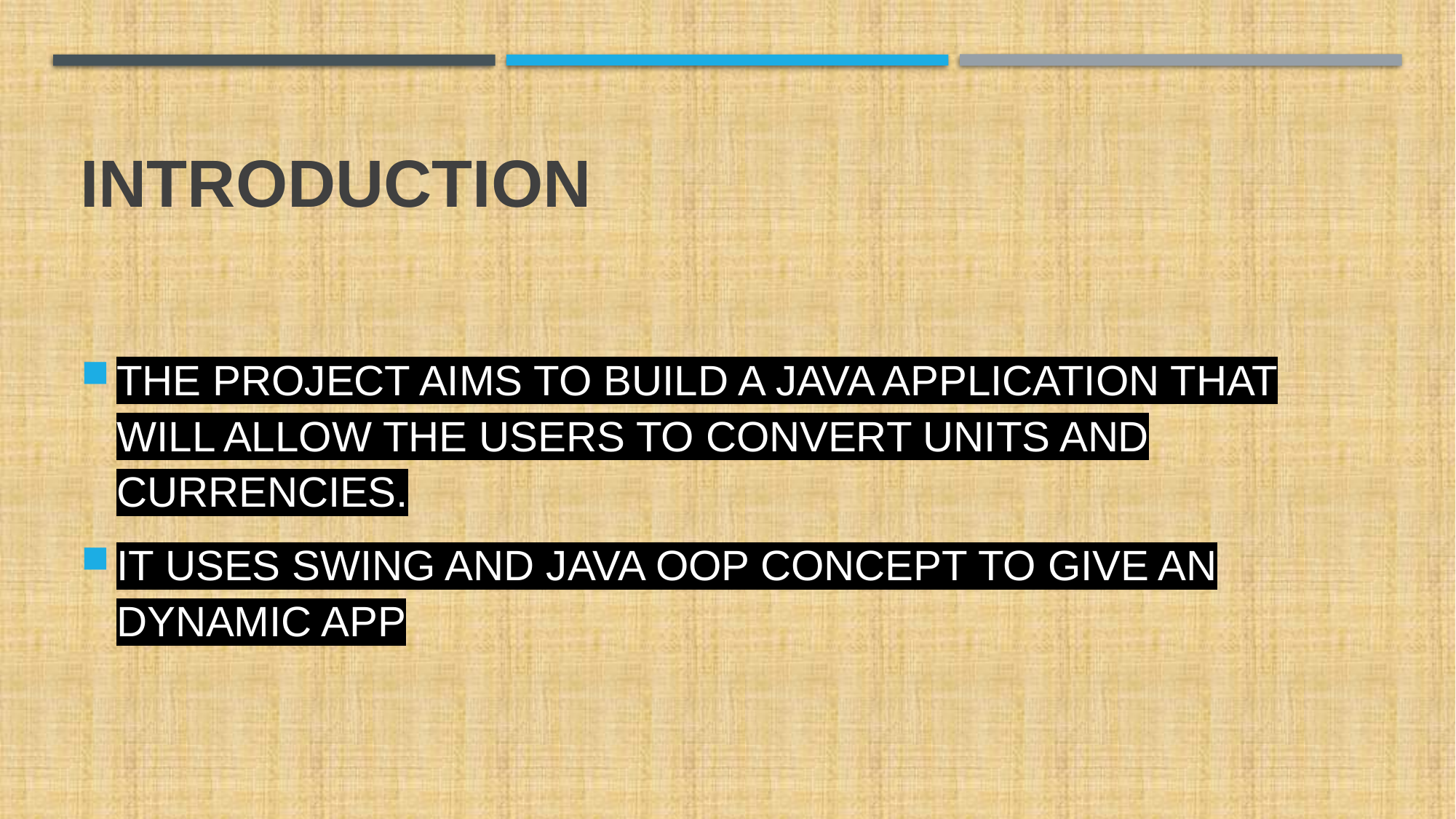

# INTRODUCTION
THE PROJECT AIMS TO BUILD A JAVA APPLICATION THAT WILL ALLOW THE USERS TO CONVERT UNITS AND CURRENCIES.
IT USES SWING AND JAVA OOP CONCEPT TO GIVE AN DYNAMIC APP